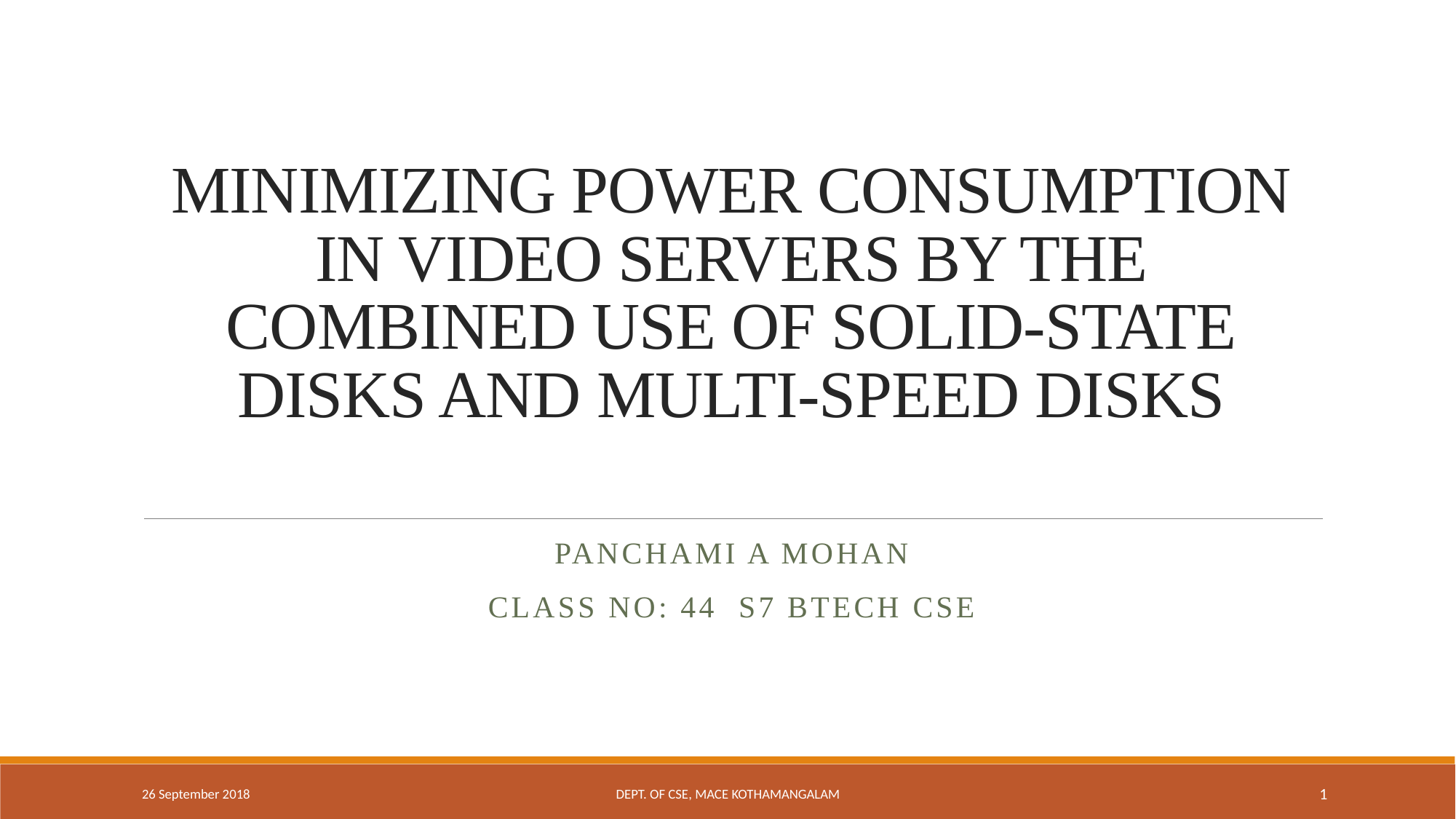

# MINIMIZING POWER CONSUMPTION IN VIDEO SERVERS BY THE COMBINED USE OF SOLID-STATE DISKS AND MULTI-SPEED DISKS
PANCHAMI A MOHAN
Class no: 44  S7 BTECH CSE
26 September 2018
Dept. of CSE, MACE Kothamangalam
1